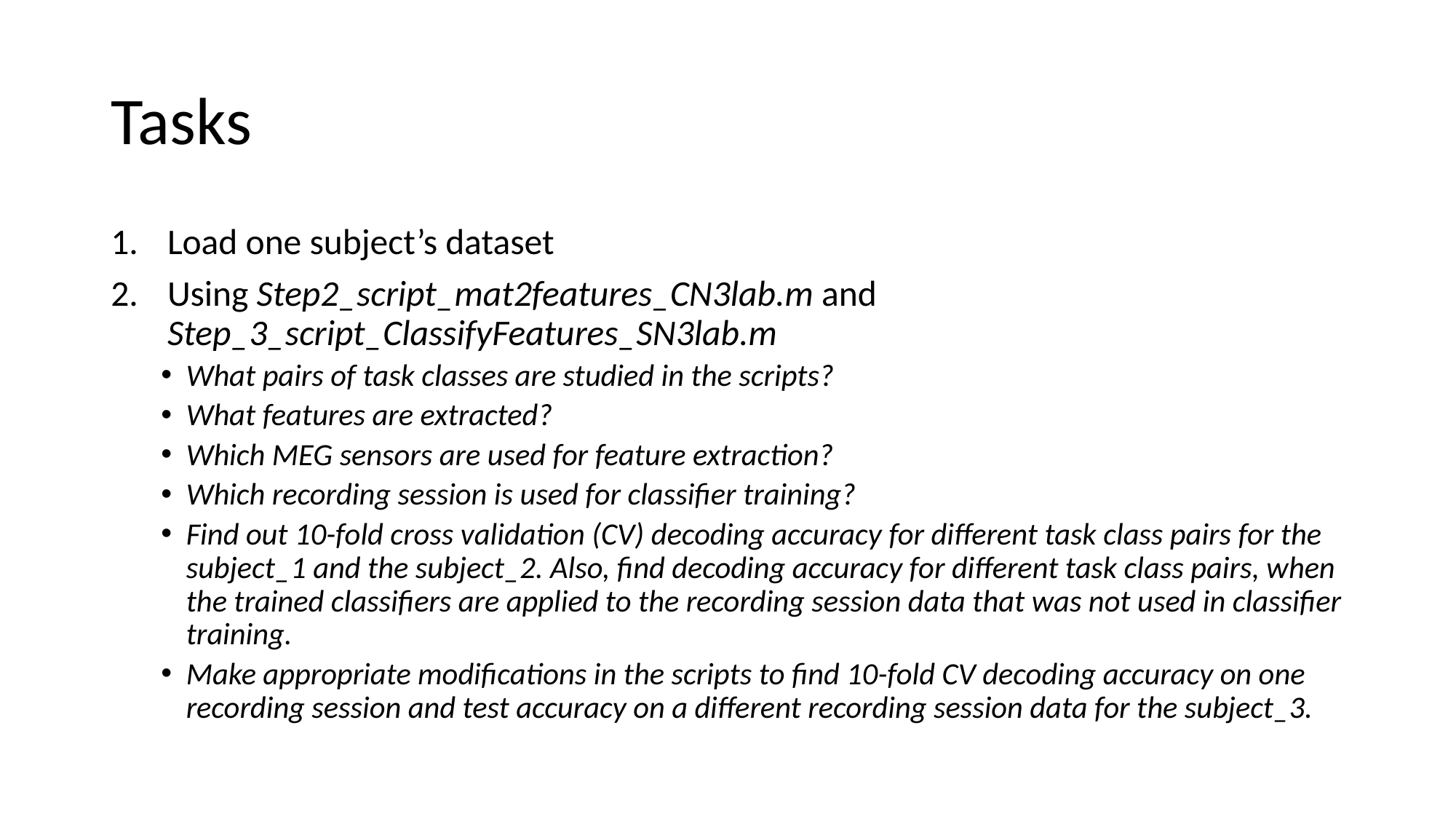

# Tasks
Load one subject’s dataset
Using Step2_script_mat2features_CN3lab.m and Step_3_script_ClassifyFeatures_SN3lab.m
What pairs of task classes are studied in the scripts?
What features are extracted?
Which MEG sensors are used for feature extraction?
Which recording session is used for classifier training?
Find out 10-fold cross validation (CV) decoding accuracy for different task class pairs for the subject_1 and the subject_2. Also, find decoding accuracy for different task class pairs, when the trained classifiers are applied to the recording session data that was not used in classifier training.
Make appropriate modifications in the scripts to find 10-fold CV decoding accuracy on one recording session and test accuracy on a different recording session data for the subject_3.